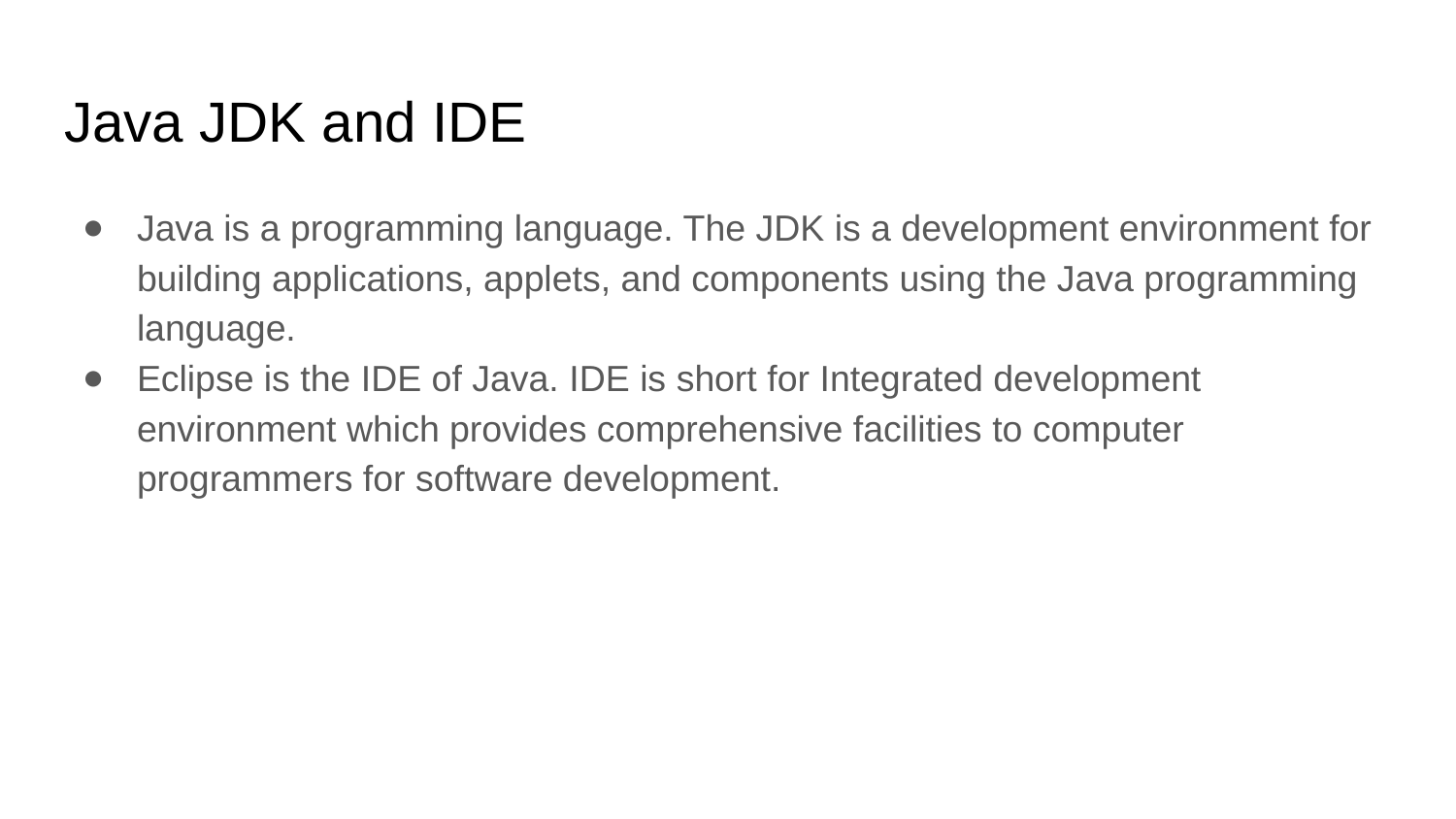

# Java JDK and IDE
Java is a programming language. The JDK is a development environment for building applications, applets, and components using the Java programming language.
Eclipse is the IDE of Java. IDE is short for Integrated development environment which provides comprehensive facilities to computer programmers for software development.